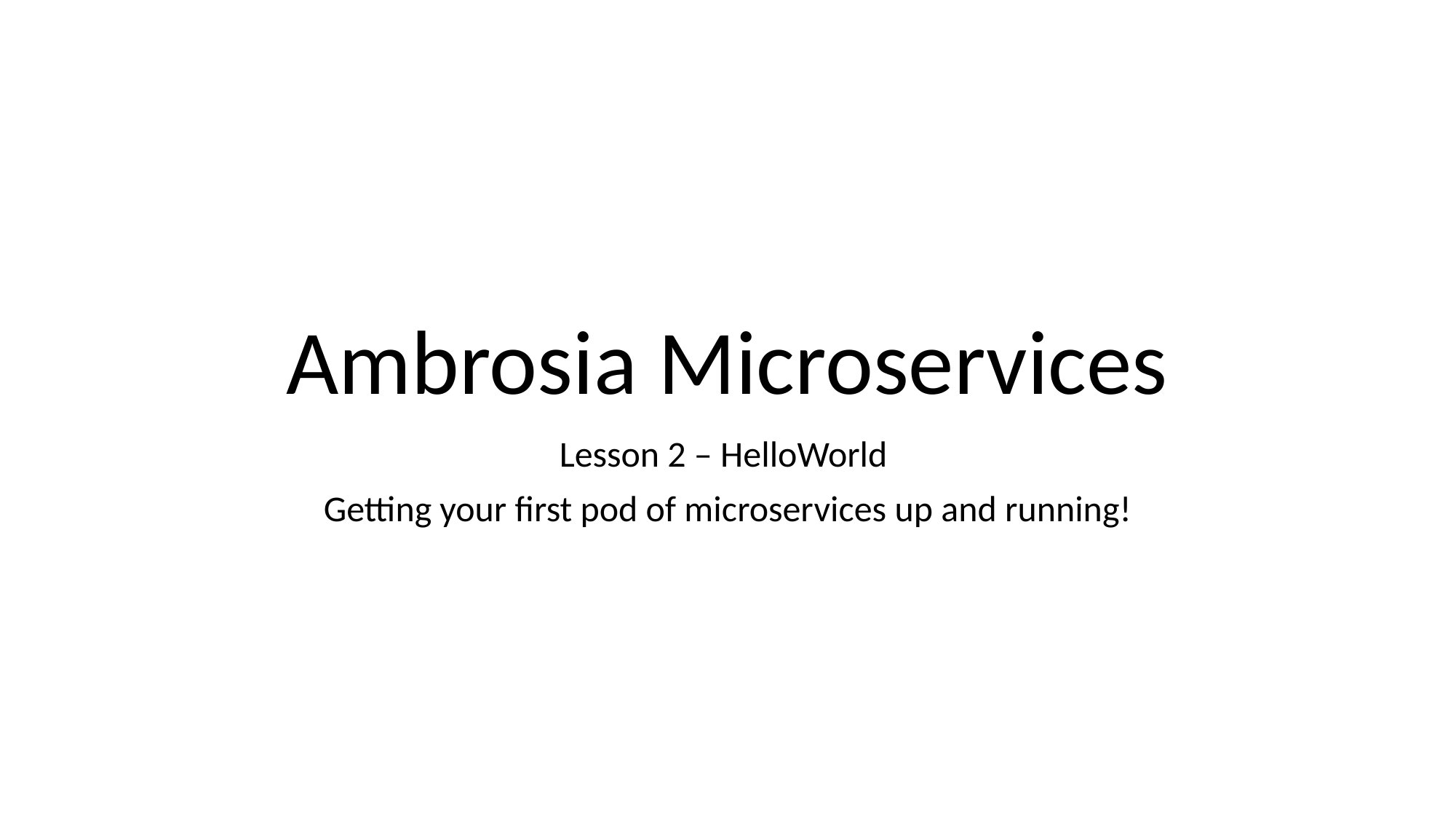

# Ambrosia Microservices
Lesson 2 – HelloWorld
Getting your first pod of microservices up and running!